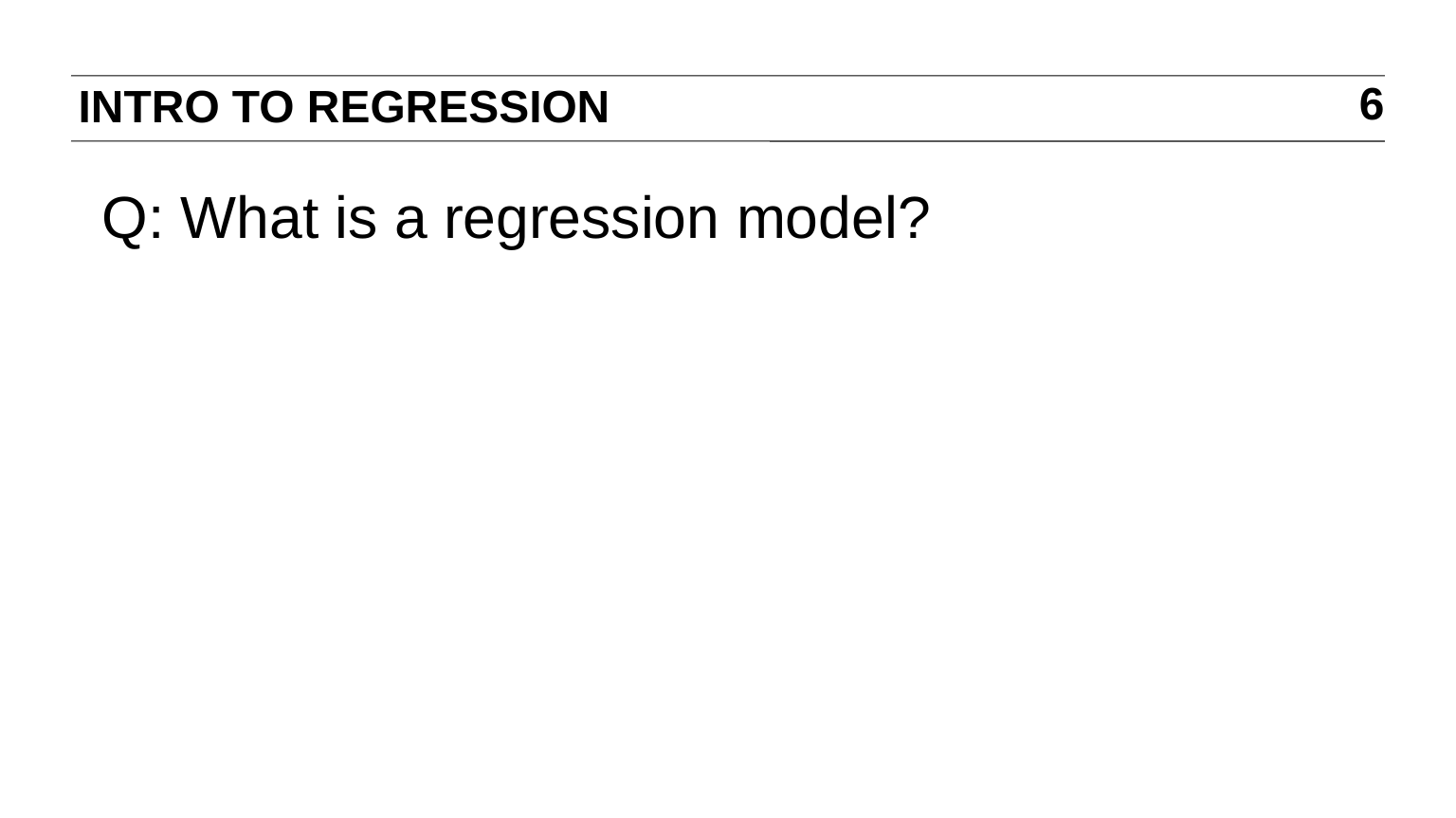

Intro to regression
6
Q: What is a regression model?